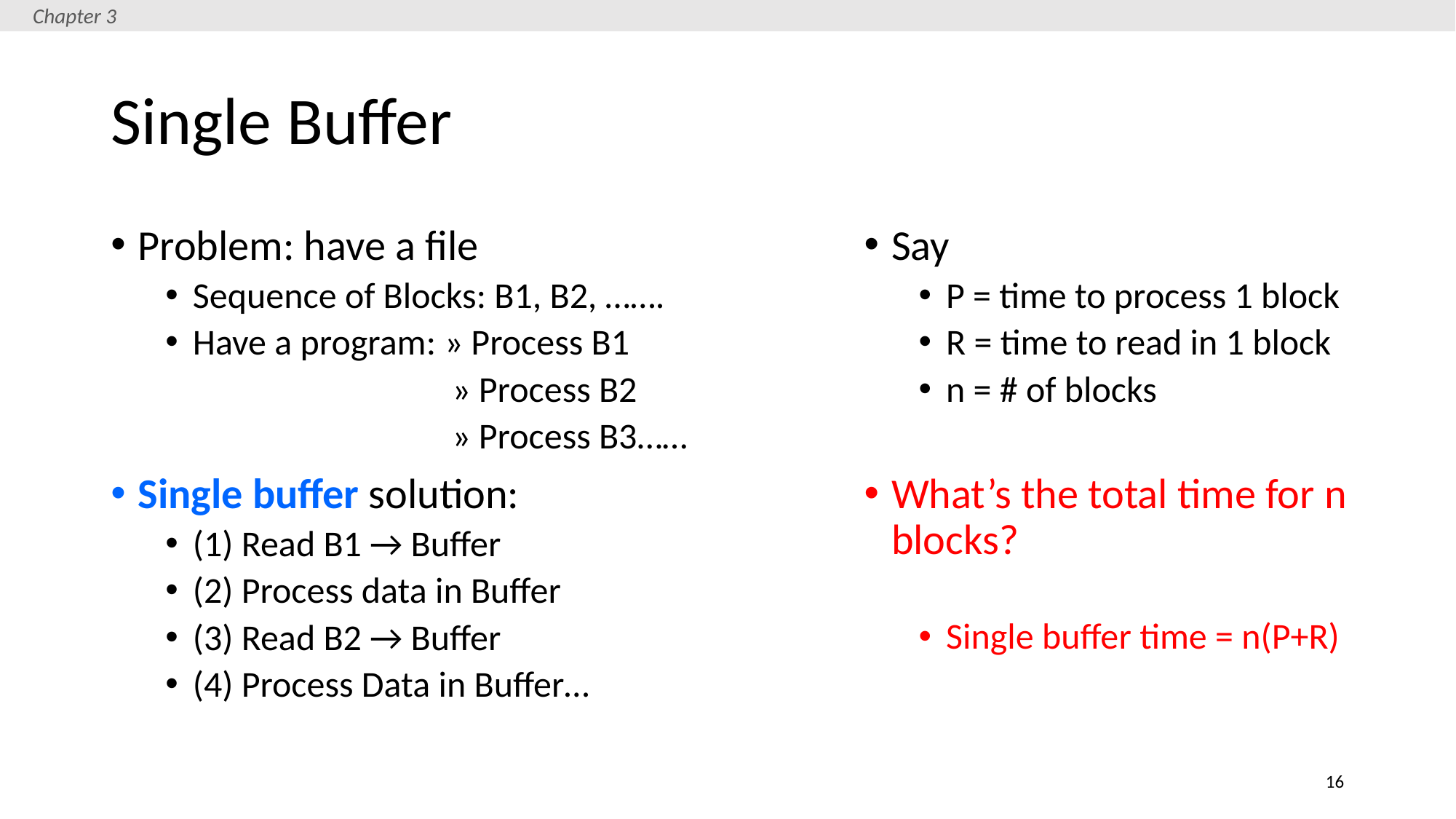

Chapter 3
# Single Buffer
Problem: have a file
Sequence of Blocks: B1, B2, …….
Have a program: » Process B1
                                   » Process B2
                                   » Process B3……
Single buffer solution:
(1) Read B1 → Buffer
(2) Process data in Buffer
(3) Read B2 → Buffer
(4) Process Data in Buffer…
Say
P = time to process 1 block
R = time to read in 1 block
n = # of blocks

What’s the total time for n blocks?

Single buffer time = n(P+R)
16